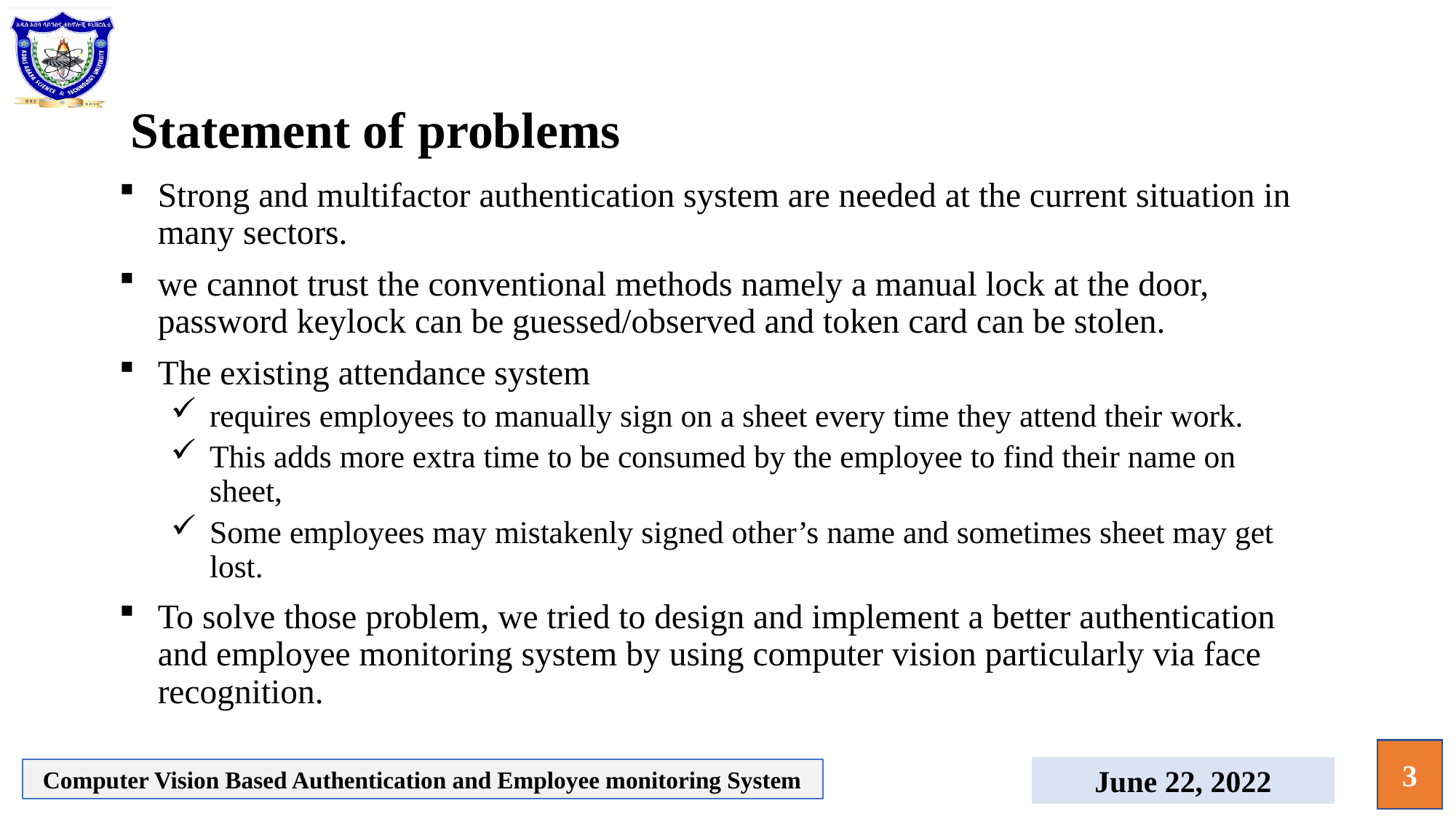

# Statement of problems
Strong and multifactor authentication system are needed at the current situation in many sectors.
we cannot trust the conventional methods namely a manual lock at the door, password keylock can be guessed/observed and token card can be stolen.
The existing attendance system
requires employees to manually sign on a sheet every time they attend their work.
This adds more extra time to be consumed by the employee to find their name on sheet,
Some employees may mistakenly signed other’s name and sometimes sheet may get lost.
To solve those problem, we tried to design and implement a better authentication and employee monitoring system by using computer vision particularly via face recognition.
3